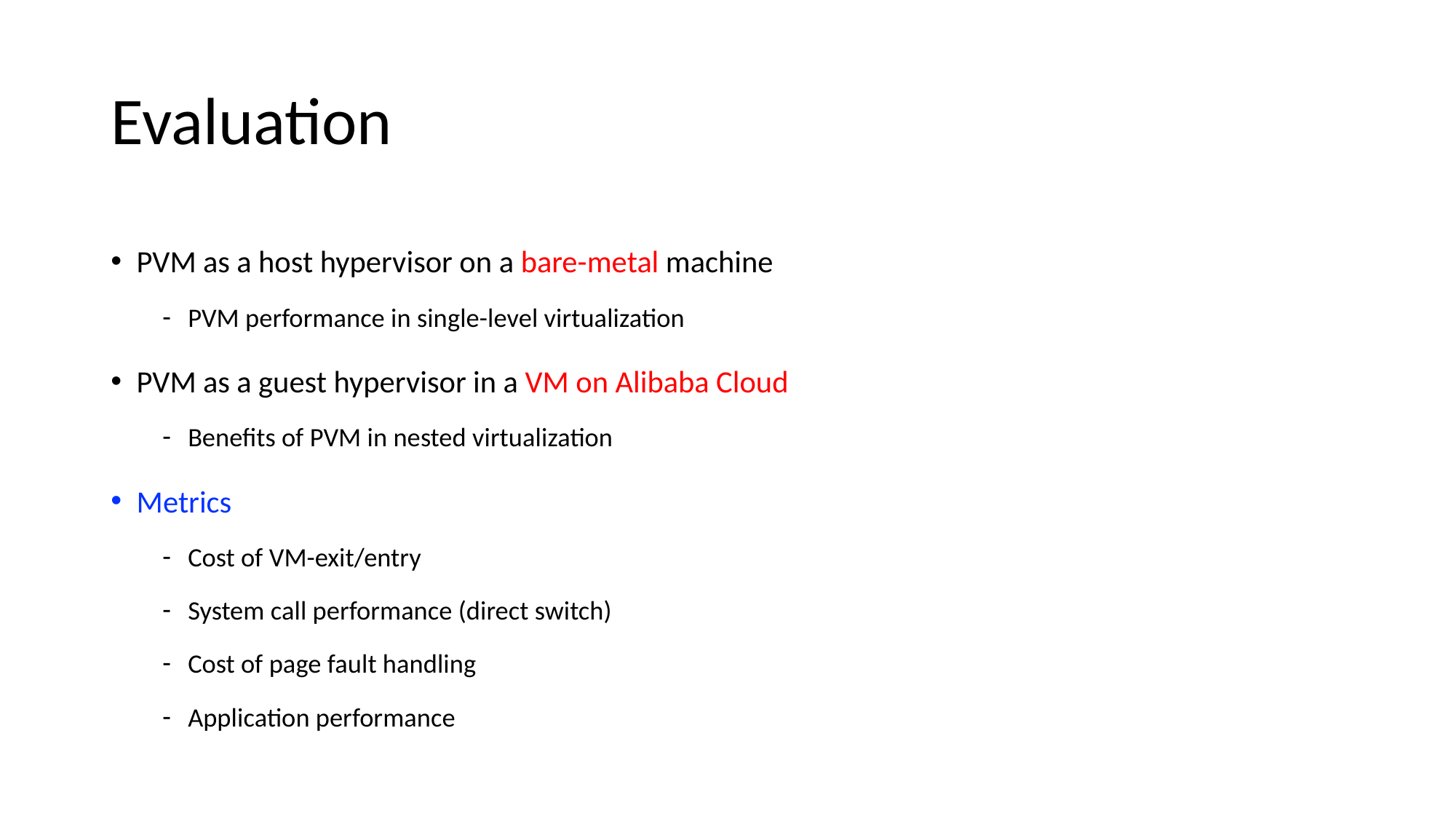

# Evaluation
PVM as a host hypervisor on a bare-metal machine
PVM performance in single-level virtualization
PVM as a guest hypervisor in a VM on Alibaba Cloud
Benefits of PVM in nested virtualization
Metrics
Cost of VM-exit/entry
System call performance (direct switch)
Cost of page fault handling
Application performance